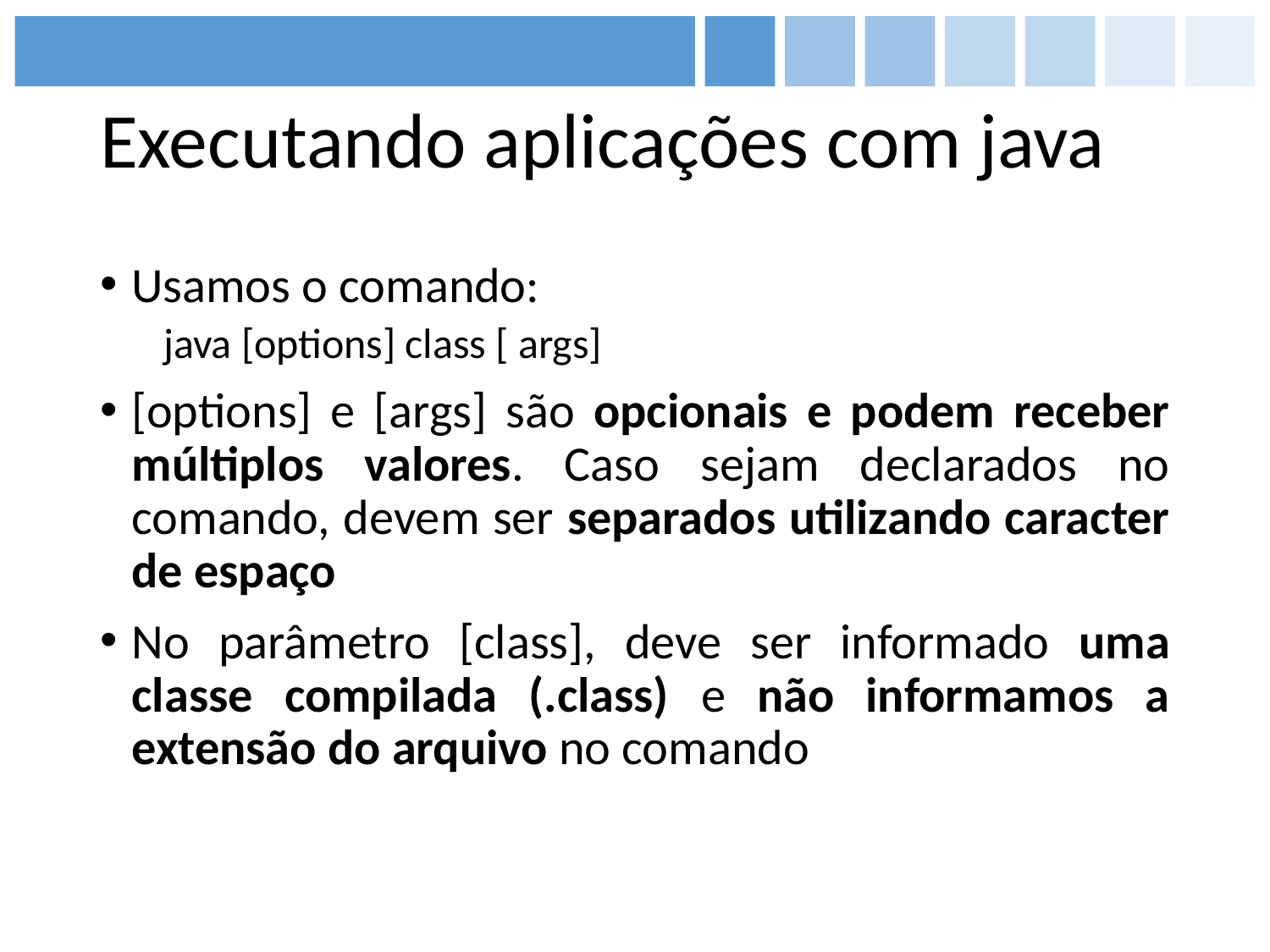

# Executando aplicações com java
Usamos o comando:
java [options] class [ args]
[options] e [args] são opcionais e podem receber múltiplos valores. Caso sejam declarados no comando, devem ser separados utilizando caracter de espaço
No parâmetro [class], deve ser informado uma classe compilada (.class) e não informamos a extensão do arquivo no comando